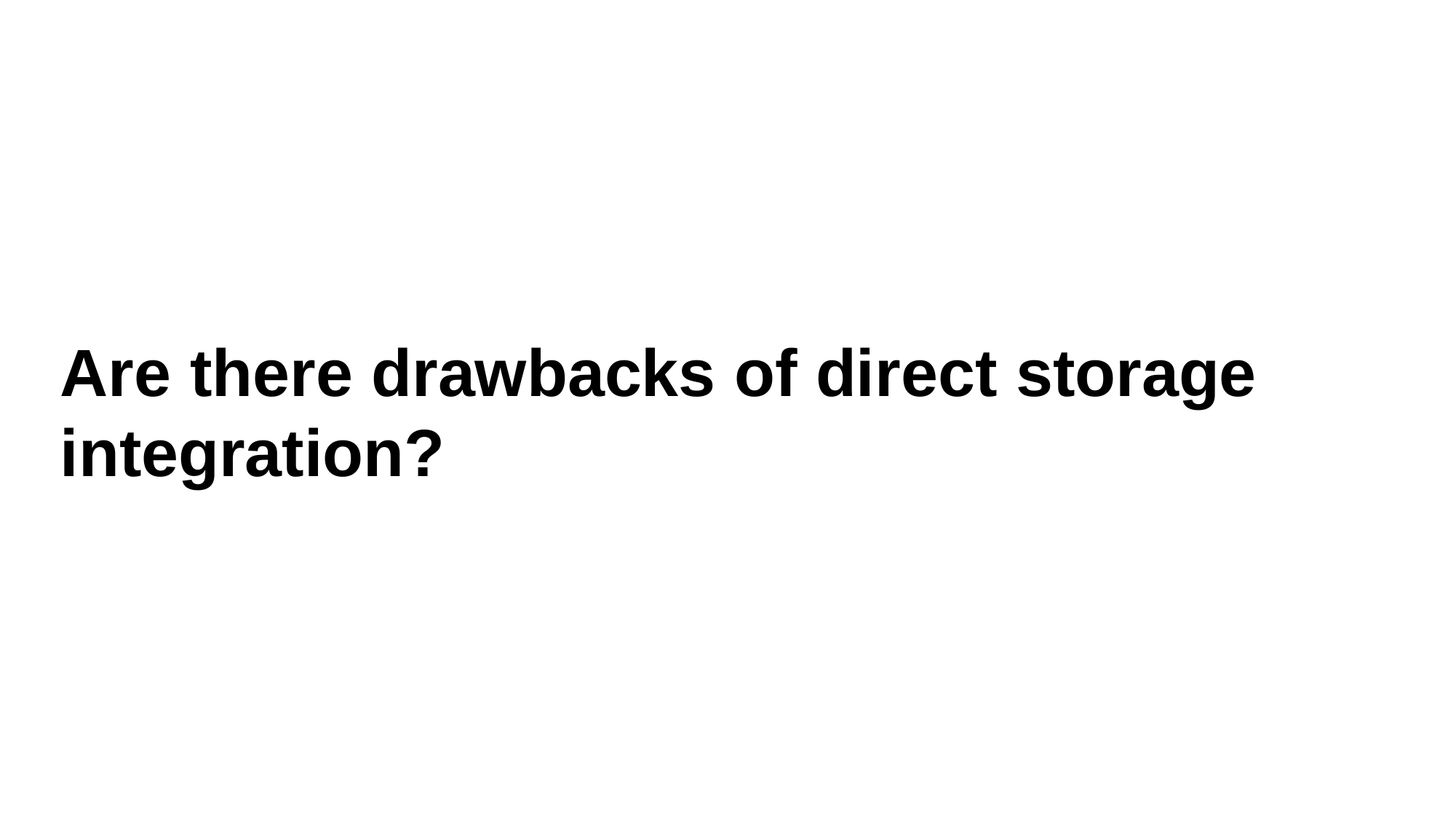

# Are there drawbacks of direct storage integration?